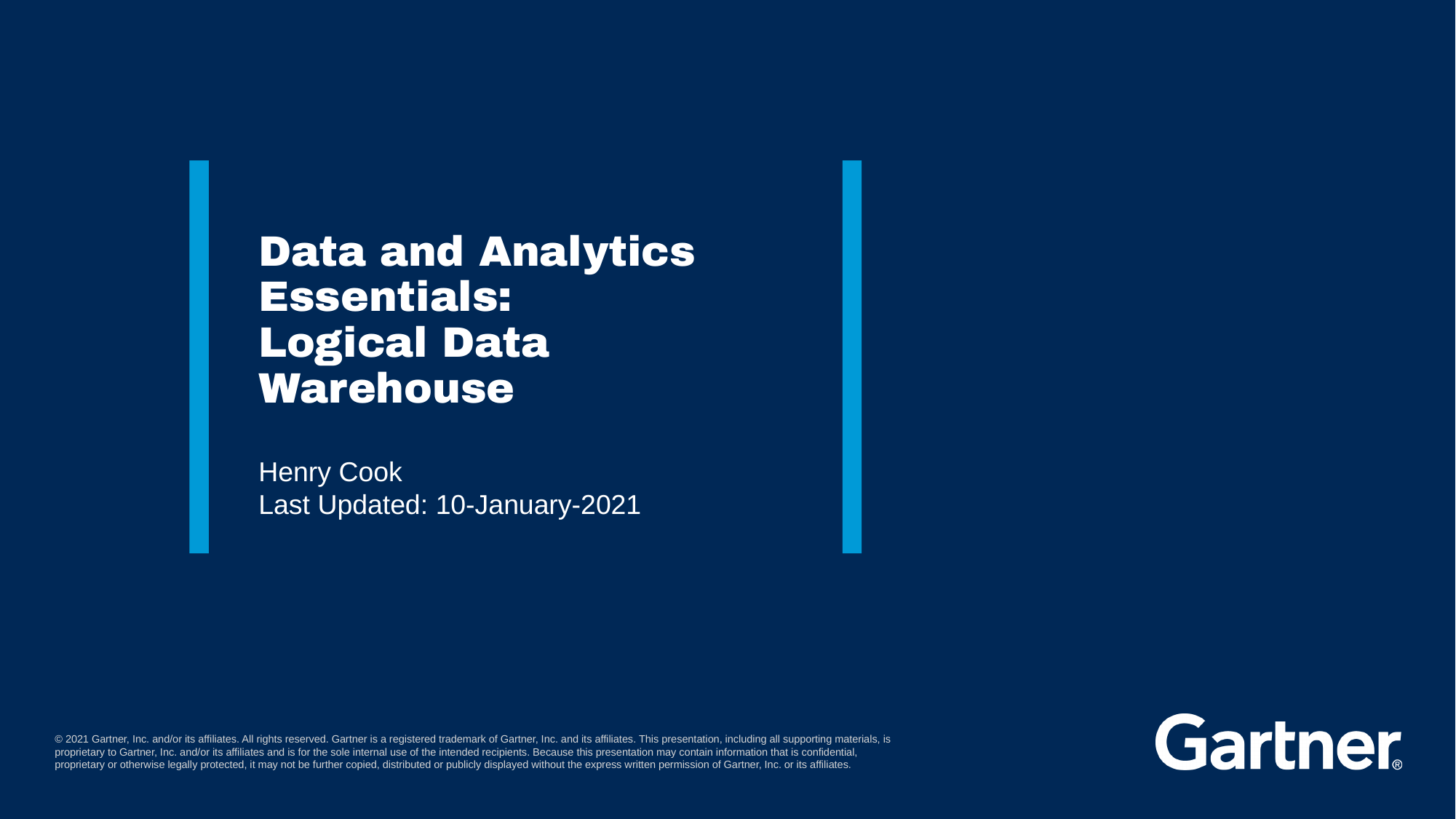

# Data and Analytics Essentials: Logical Data Warehouse
Henry Cook
Last Updated: 10-January-2021